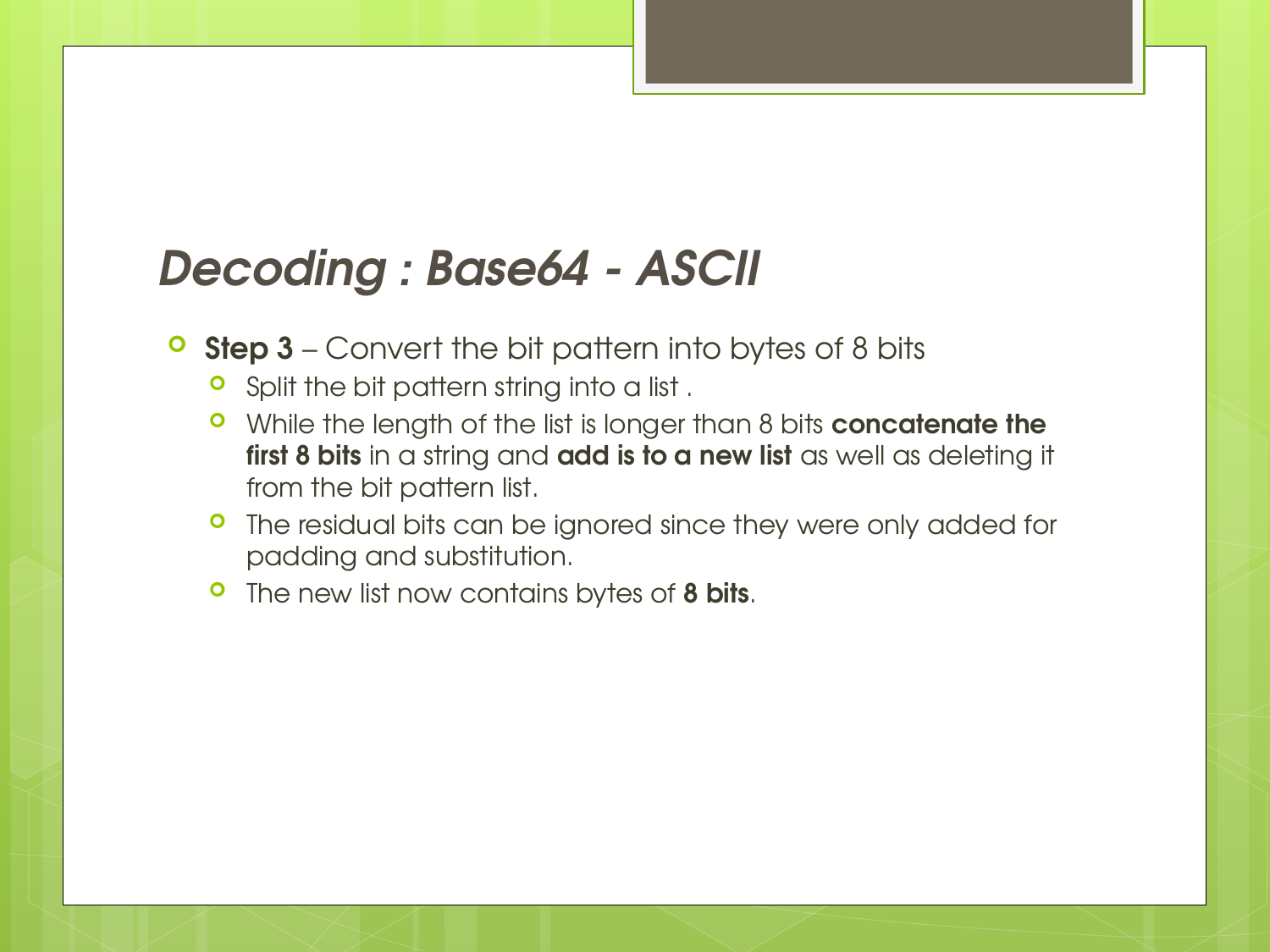

# Decoding : Base64 - ASCII
Step 3 – Convert the bit pattern into bytes of 8 bits
Split the bit pattern string into a list .
While the length of the list is longer than 8 bits concatenate the first 8 bits in a string and add is to a new list as well as deleting it from the bit pattern list.
The residual bits can be ignored since they were only added for padding and substitution.
The new list now contains bytes of 8 bits.